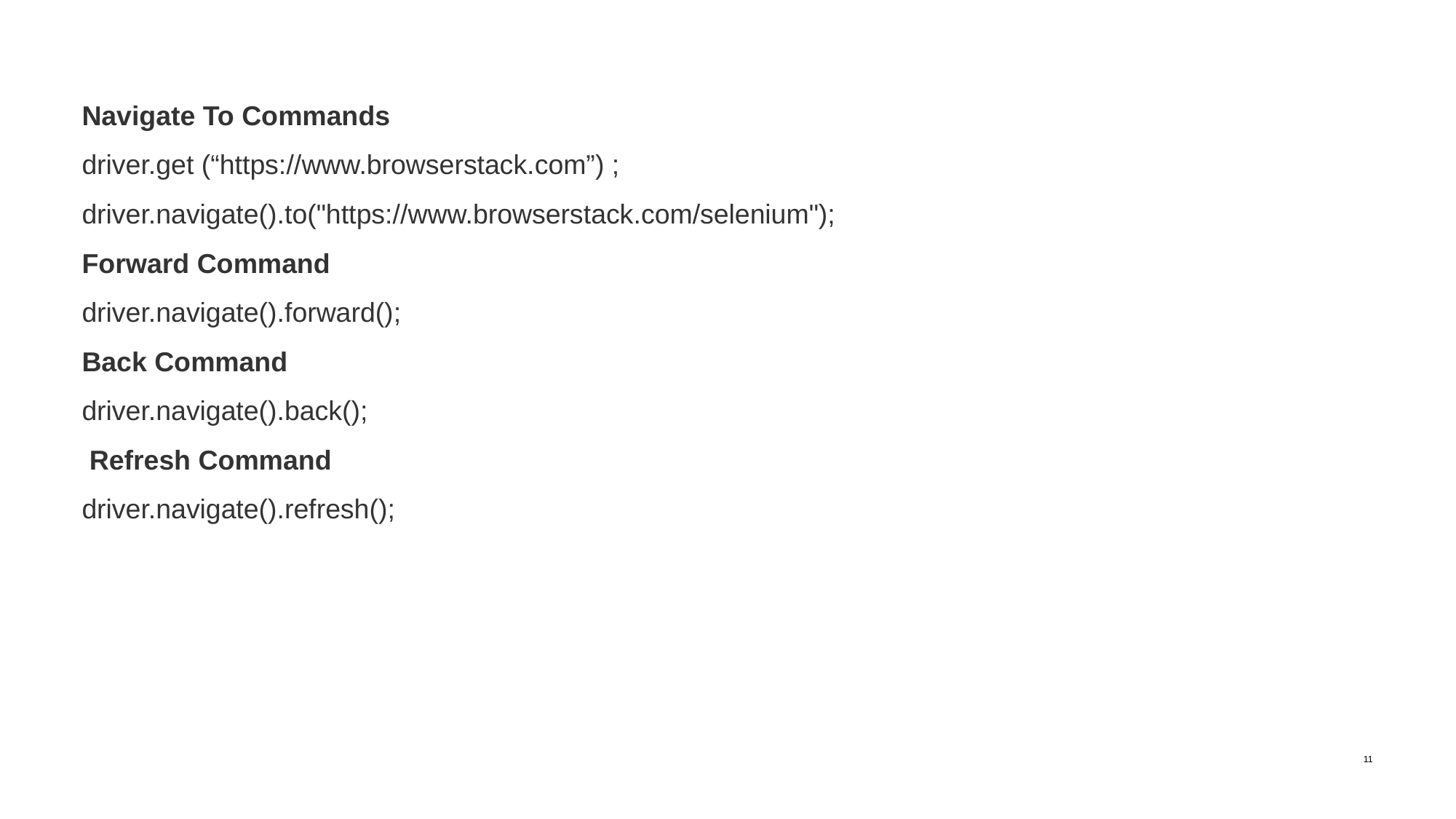

# Navigate To Commands driver.get (“https://www.browserstack.com”) ; driver.navigate().to("https://www.browserstack.com/selenium"); Forward Command driver.navigate().forward(); Back Command driver.navigate().back();  Refresh Command driver.navigate().refresh();
11